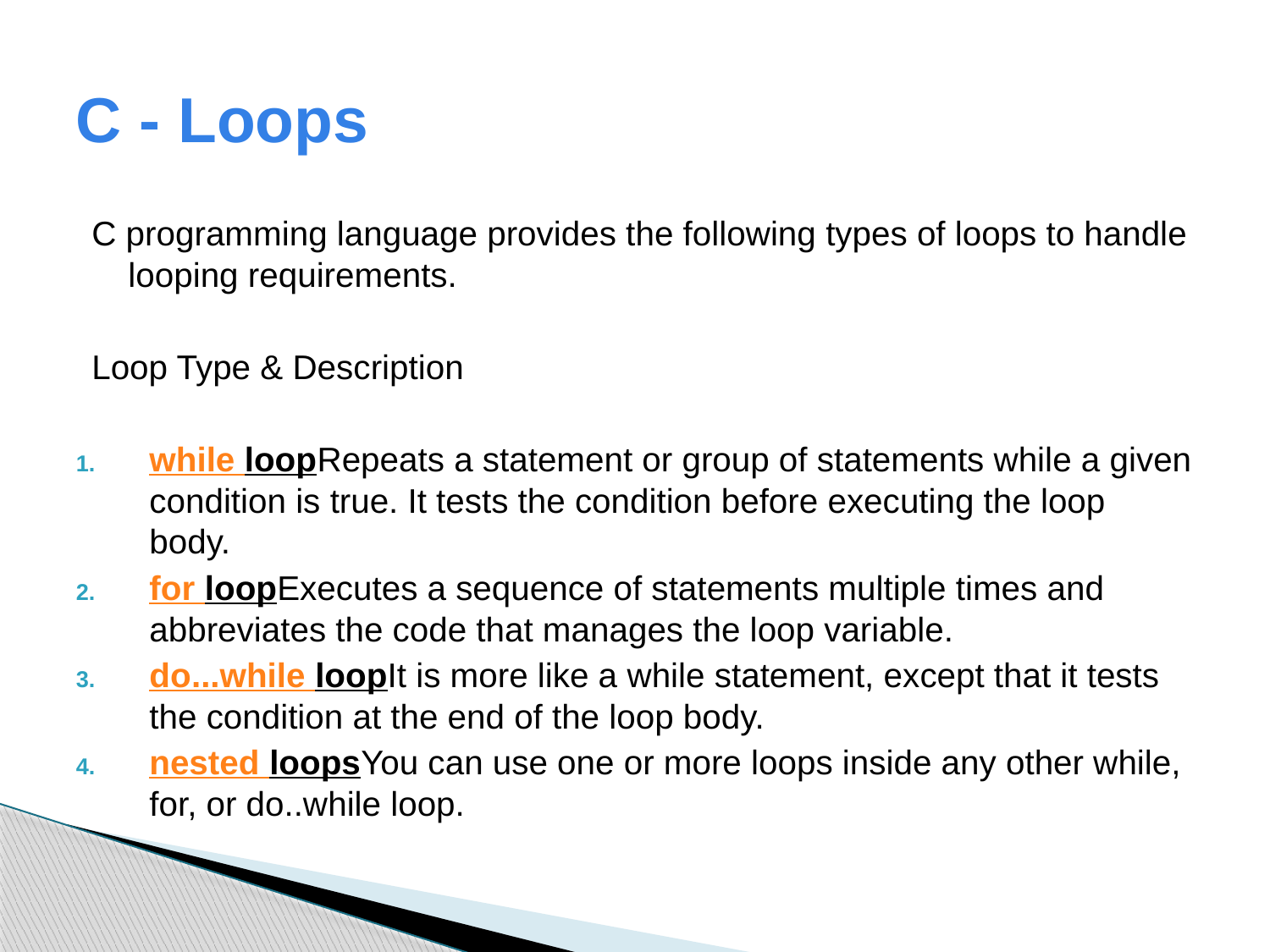

# C - Loops
C programming language provides the following types of loops to handle looping requirements.

Loop Type & Description

while loopRepeats a statement or group of statements while a given condition is true. It tests the condition before executing the loop body.
for loopExecutes a sequence of statements multiple times and abbreviates the code that manages the loop variable.
do...while loopIt is more like a while statement, except that it tests the condition at the end of the loop body.
nested loopsYou can use one or more loops inside any other while, for, or do..while loop.